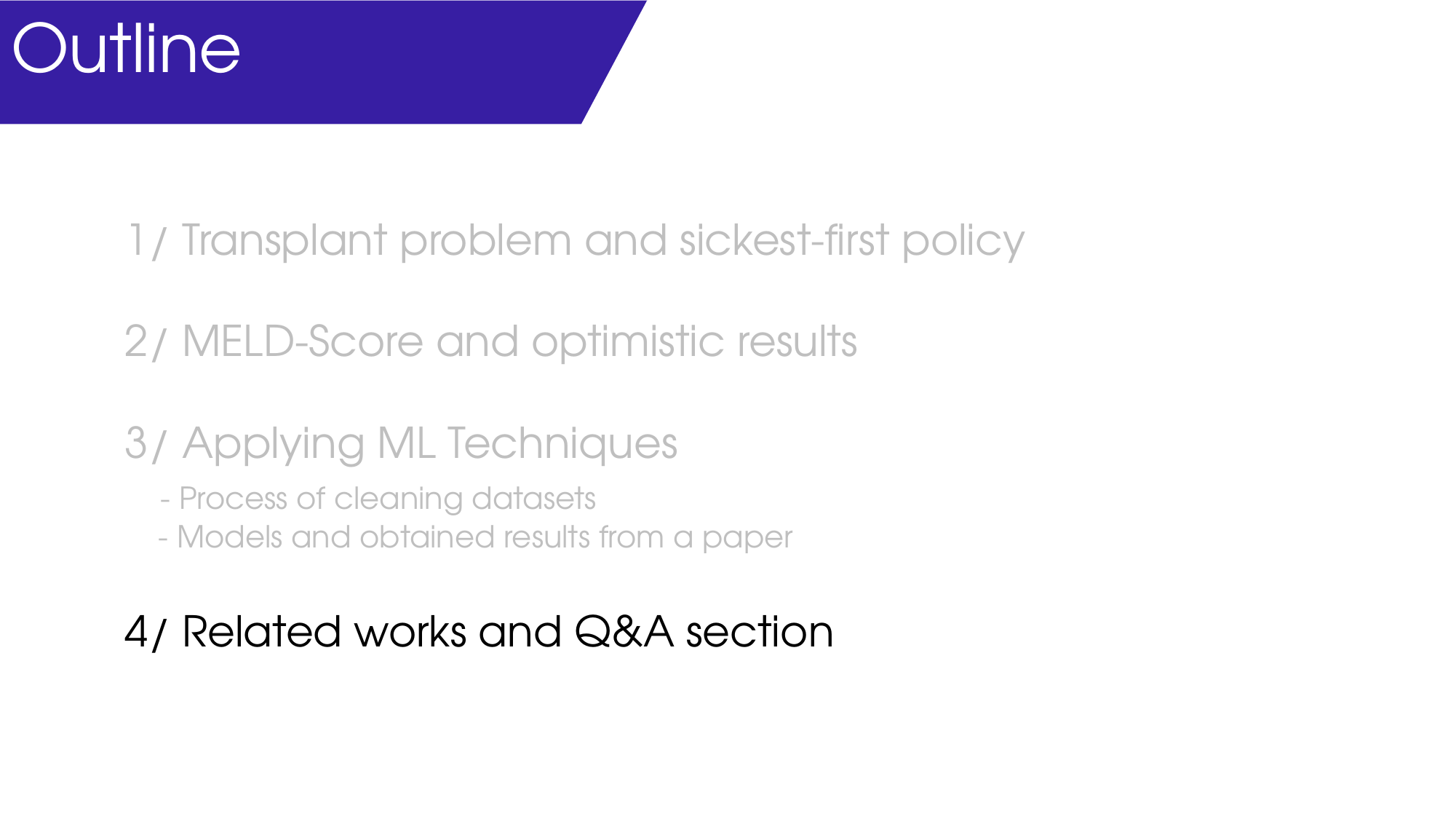

Outline

1/ Transplant problem and sickest-first policy

2/ MELD-Score and optimistic results

3/ Applying ML Techniques
   - Process of cleaning datasets
    - Models and obtained results from a paper

4/ Related works and Q&A section